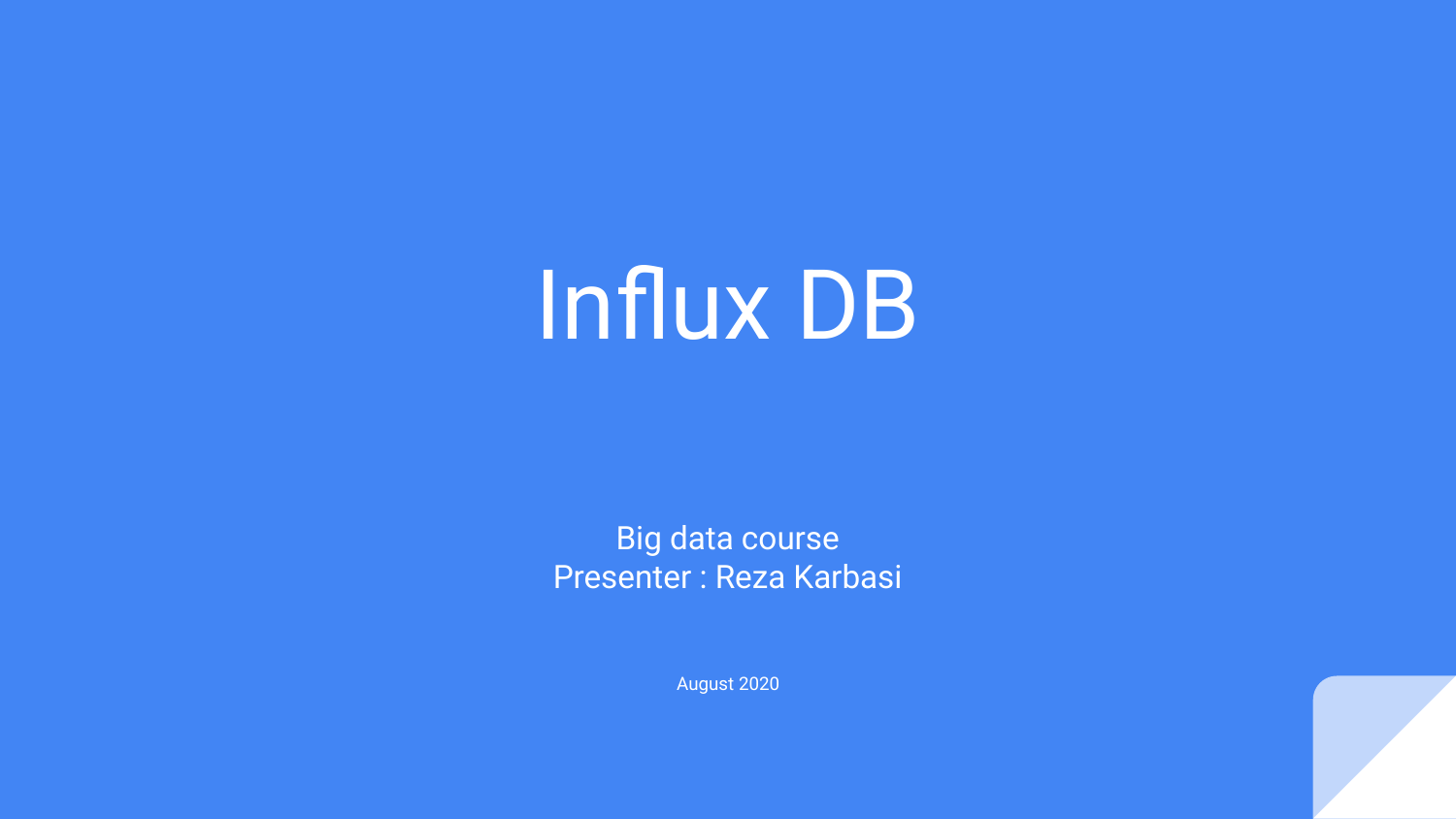

# Influx DB
Big data course
Presenter : Reza Karbasi

August 2020